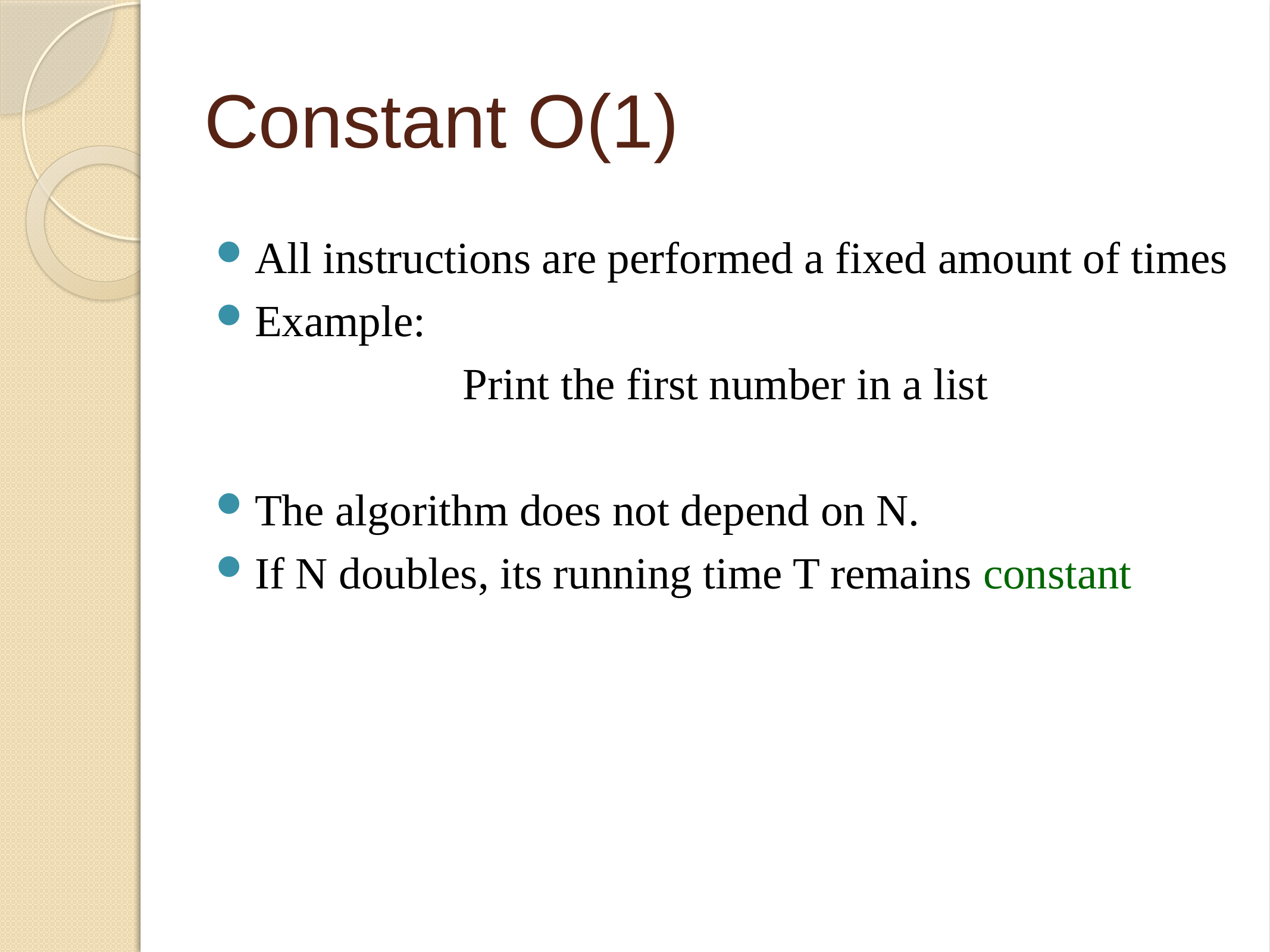

# Constant O(1)
All instructions are performed a fixed amount of times
Example:
Print the first number in a list

The algorithm does not depend on N.
If N doubles, its running time T remains constant